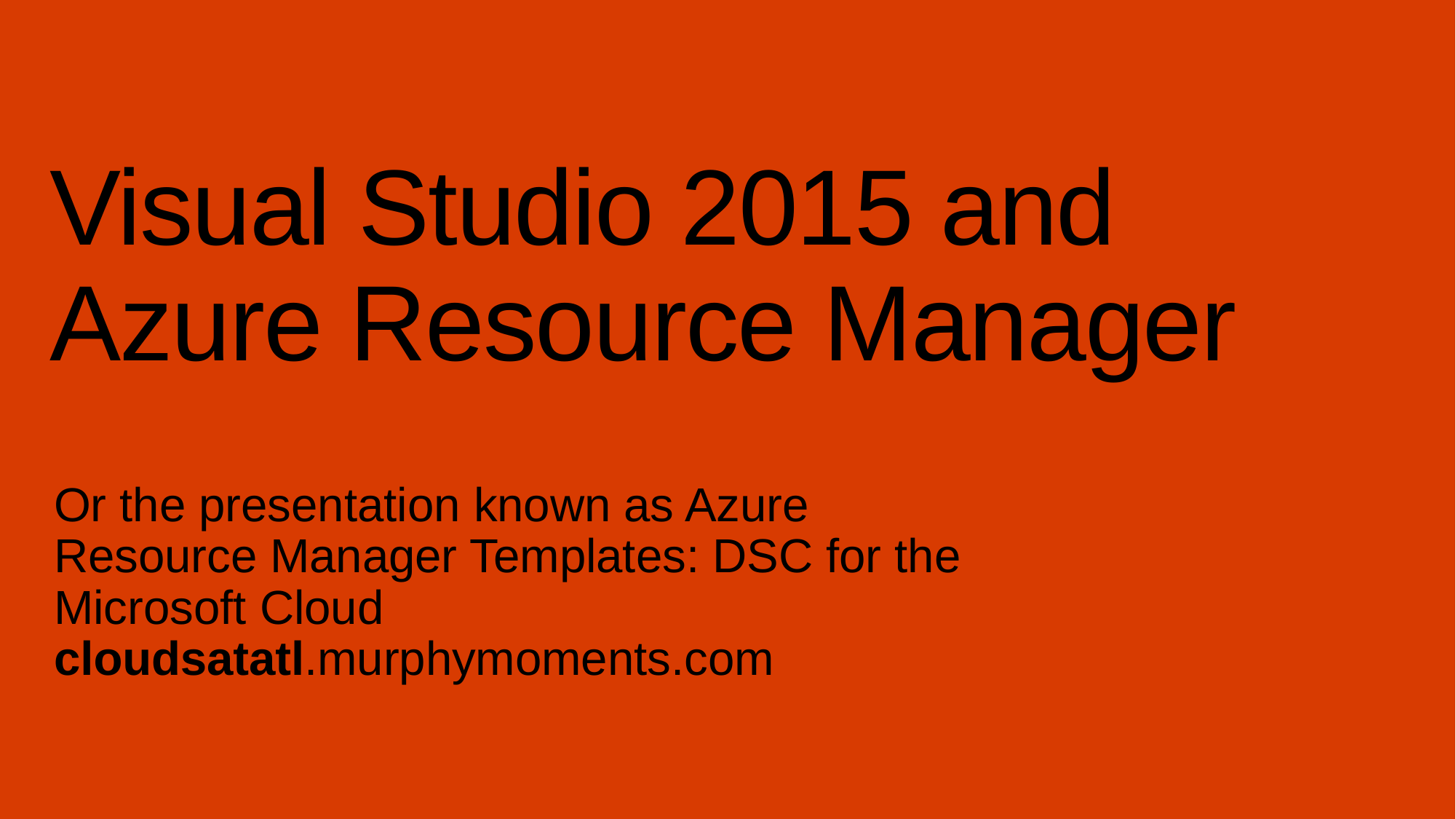

# Visual Studio 2015 and Azure Resource Manager
Or the presentation known as Azure Resource Manager Templates: DSC for the Microsoft Cloud
cloudsatatl.murphymoments.com